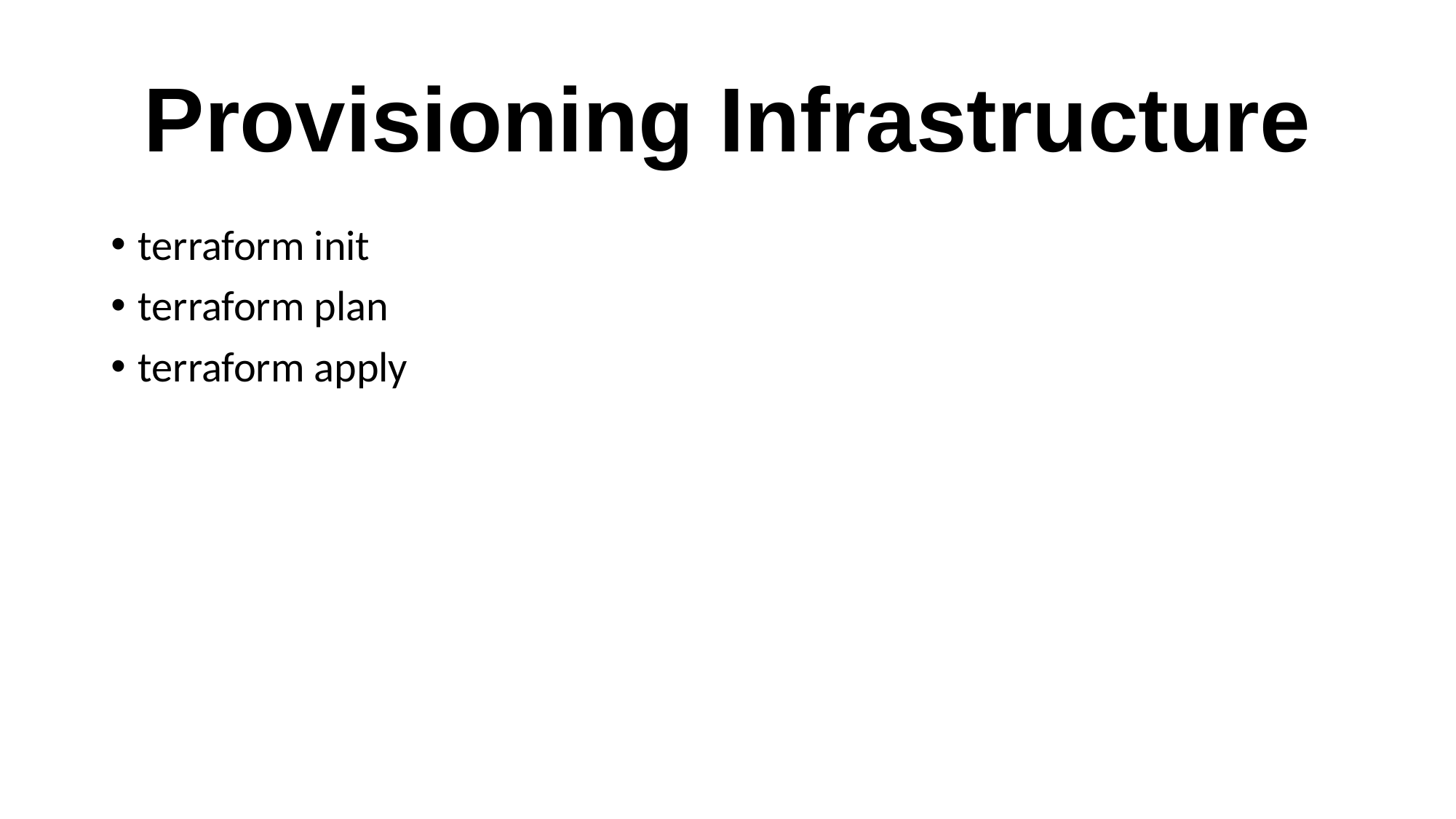

# Provisioning Infrastructure
terraform init
terraform plan
terraform apply